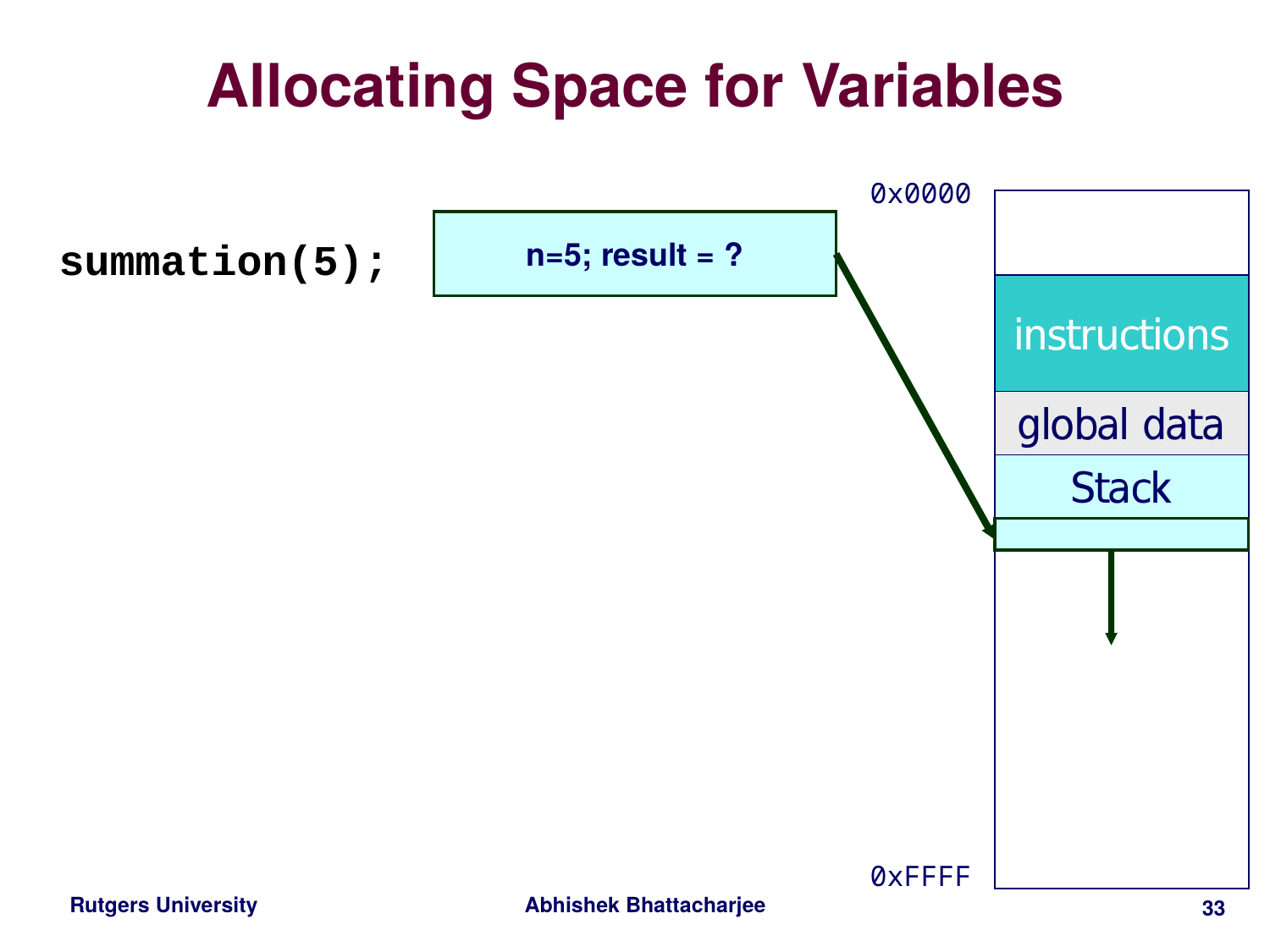

# Allocating Space for Variables
0x0000

summation(5);
n=5; result = ?

instructions
global data

Stack

0xFFFF